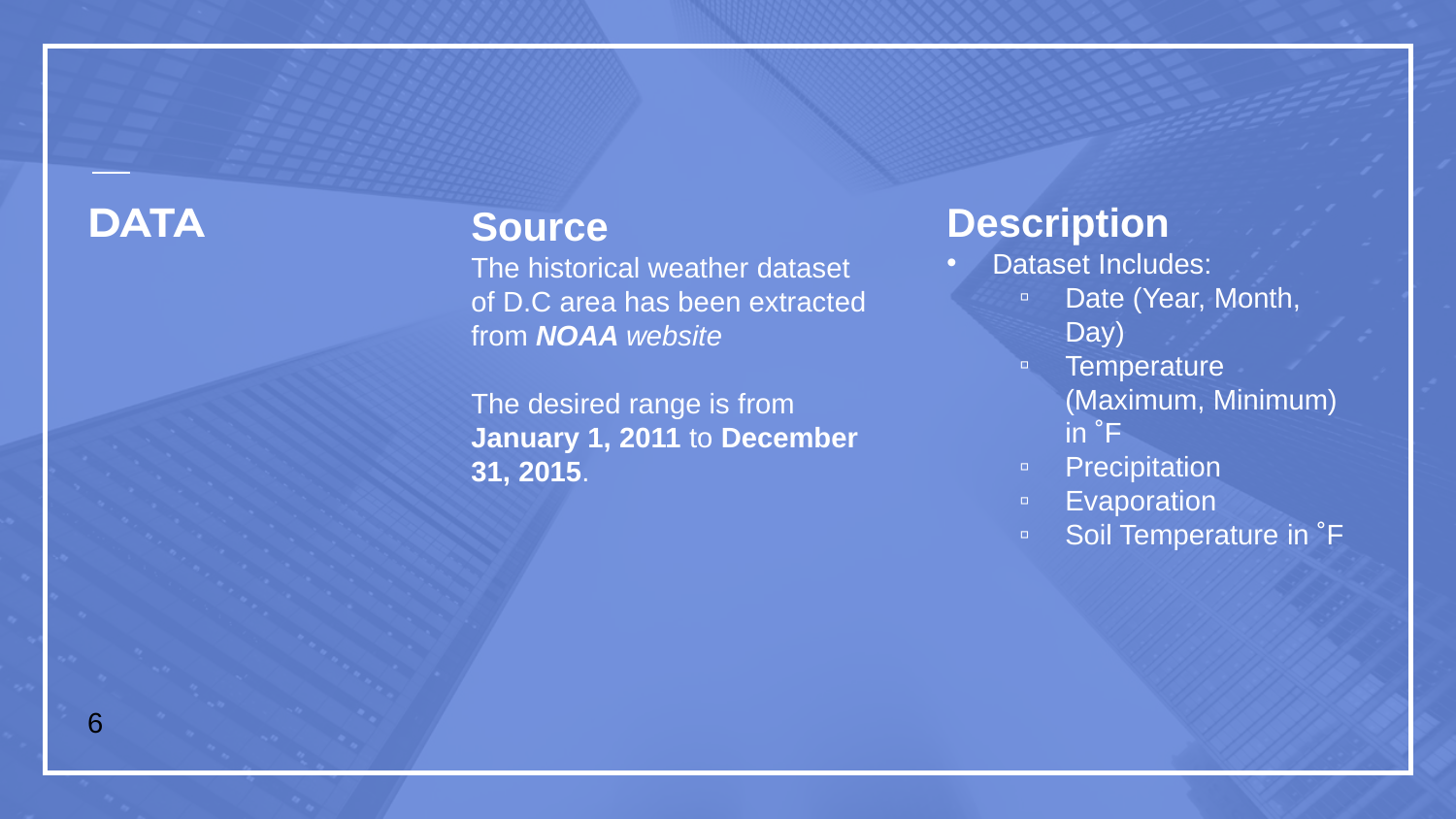

# DATA
Description
Dataset Includes:
Date (Year, Month, Day)
Temperature (Maximum, Minimum) in ˚F
Precipitation
Evaporation
Soil Temperature in ˚F
Source
The historical weather dataset of D.C area has been extracted from NOAA website

The desired range is from January 1, 2011 to December 31, 2015.

6